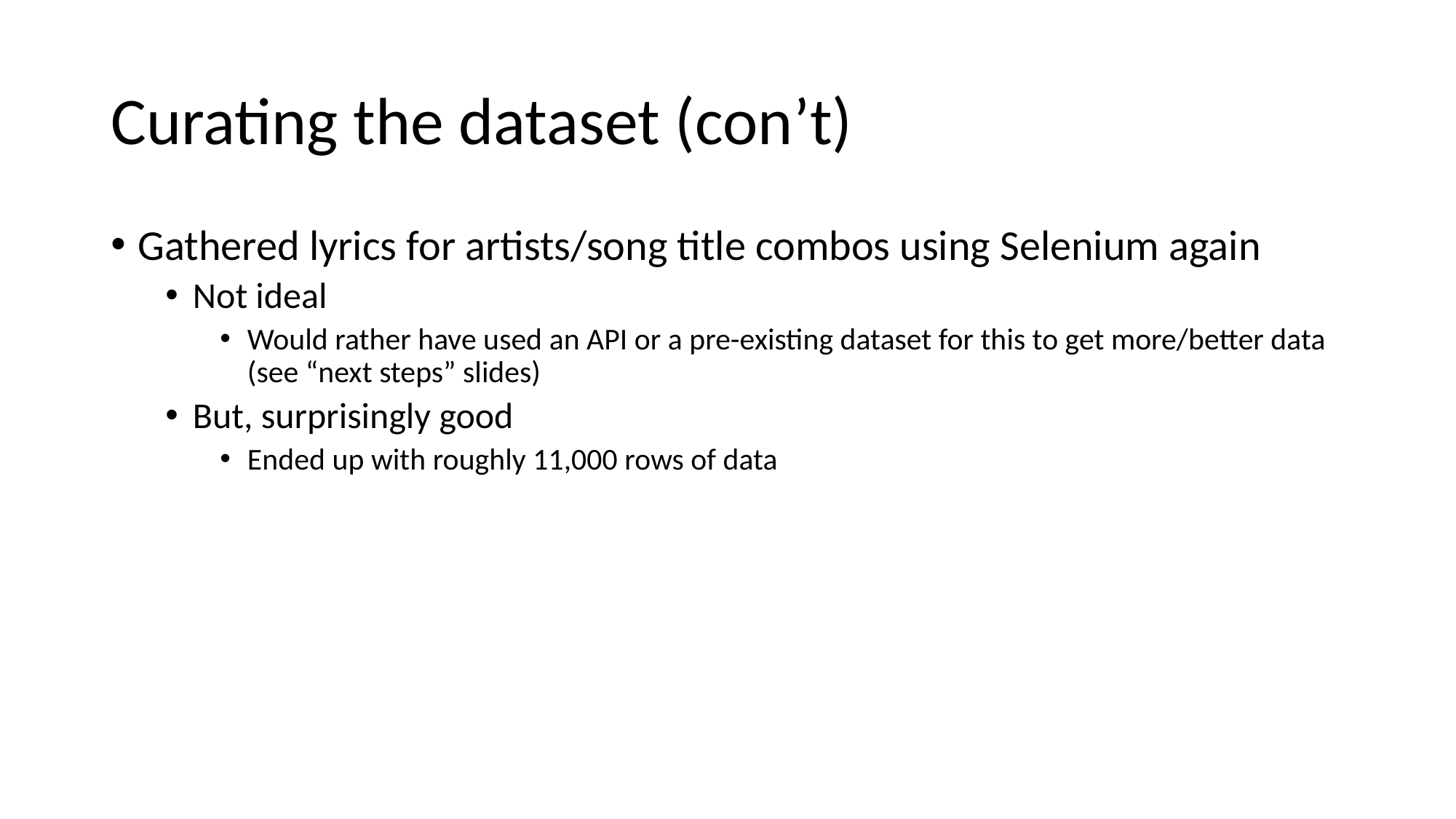

# Curating the dataset (con’t)
Gathered lyrics for artists/song title combos using Selenium again
Not ideal
Would rather have used an API or a pre-existing dataset for this to get more/better data (see “next steps” slides)
But, surprisingly good
Ended up with roughly 11,000 rows of data